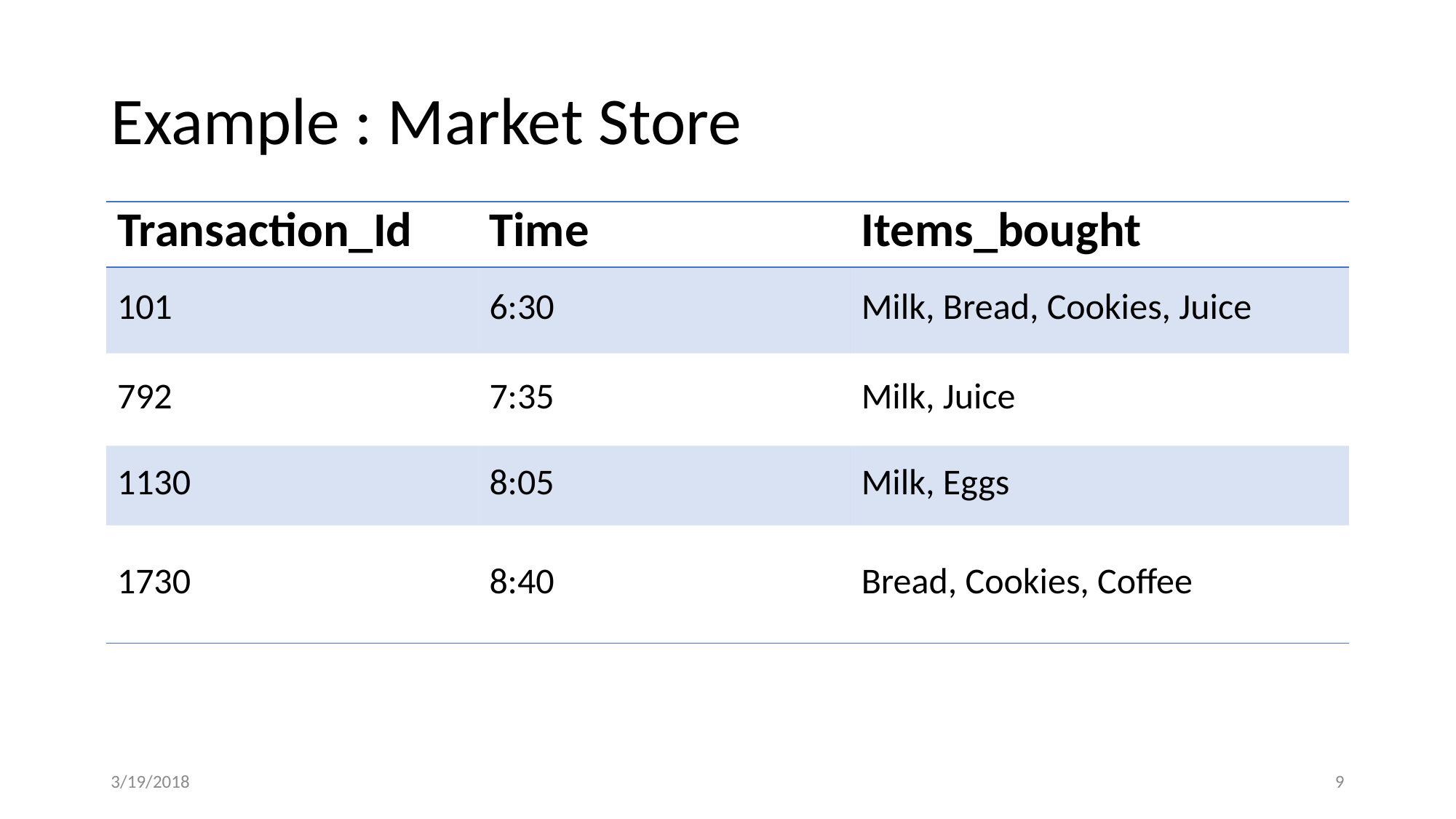

# Example : Market Store
| Transaction\_Id | Time | Items\_bought |
| --- | --- | --- |
| 101 | 6:30 | Milk, Bread, Cookies, Juice |
| 792 | 7:35 | Milk, Juice |
| 1130 | 8:05 | Milk, Eggs |
| 1730 | 8:40 | Bread, Cookies, Coffee |
3/19/2018
9